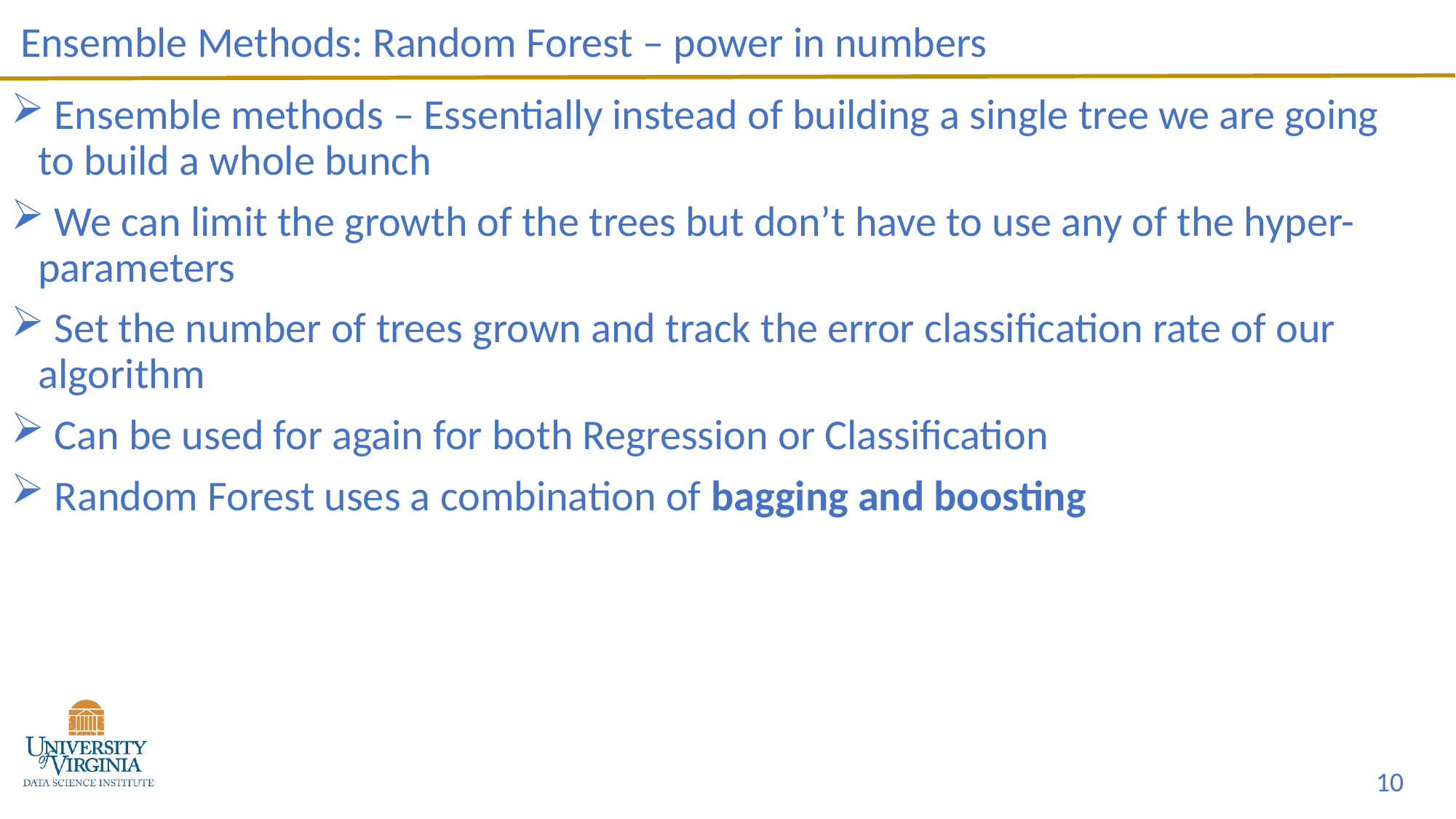

# Ensemble Methods: Random Forest – power in numbers
 Ensemble methods – Essentially instead of building a single tree we are going to build a whole bunch
 We can limit the growth of the trees but don’t have to use any of the hyper-parameters
 Set the number of trees grown and track the error classification rate of our algorithm
 Can be used for again for both Regression or Classification
 Random Forest uses a combination of bagging and boosting
10